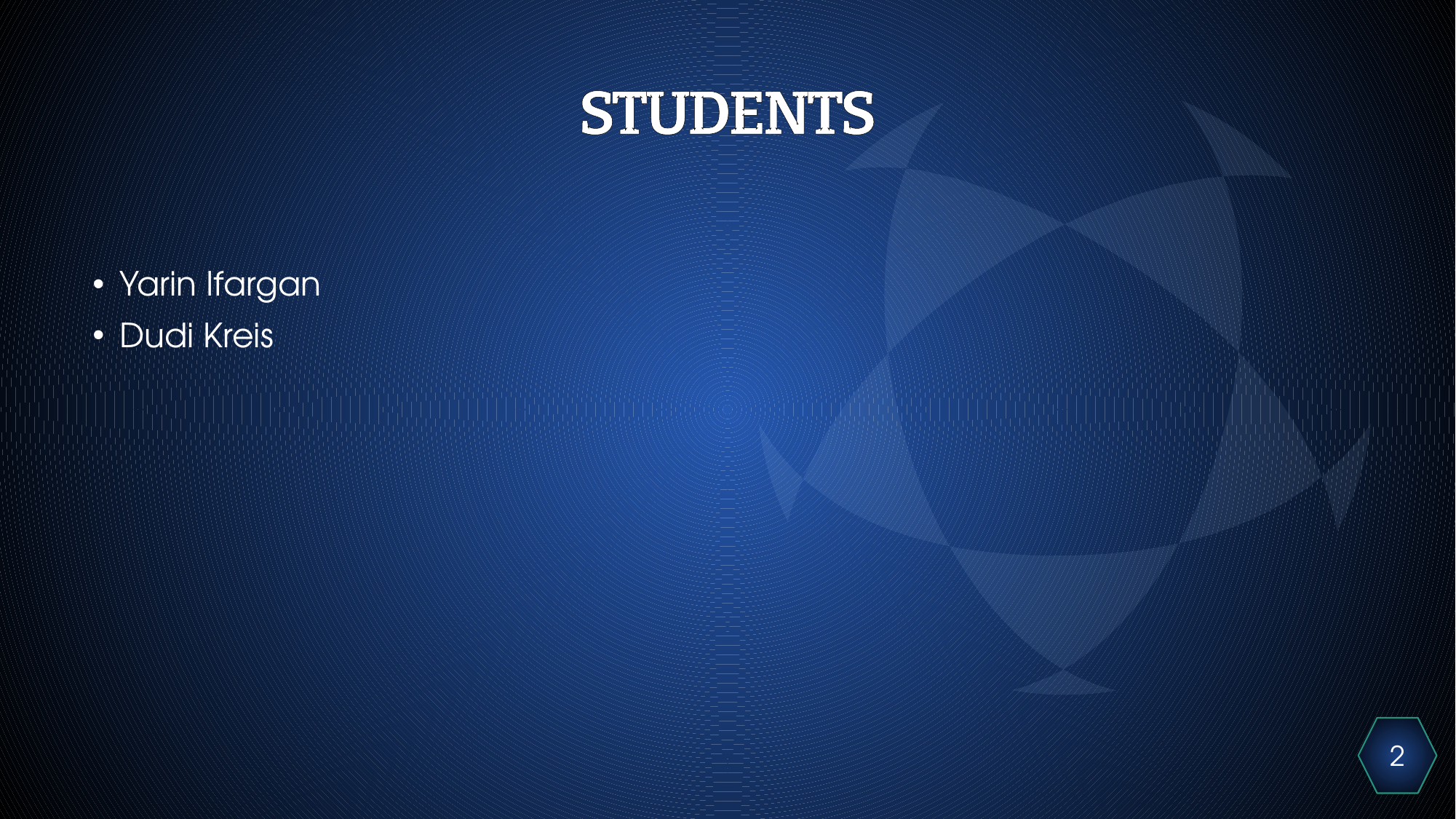

# STUDENTS
Yarin Ifargan
Dudi Kreis
2